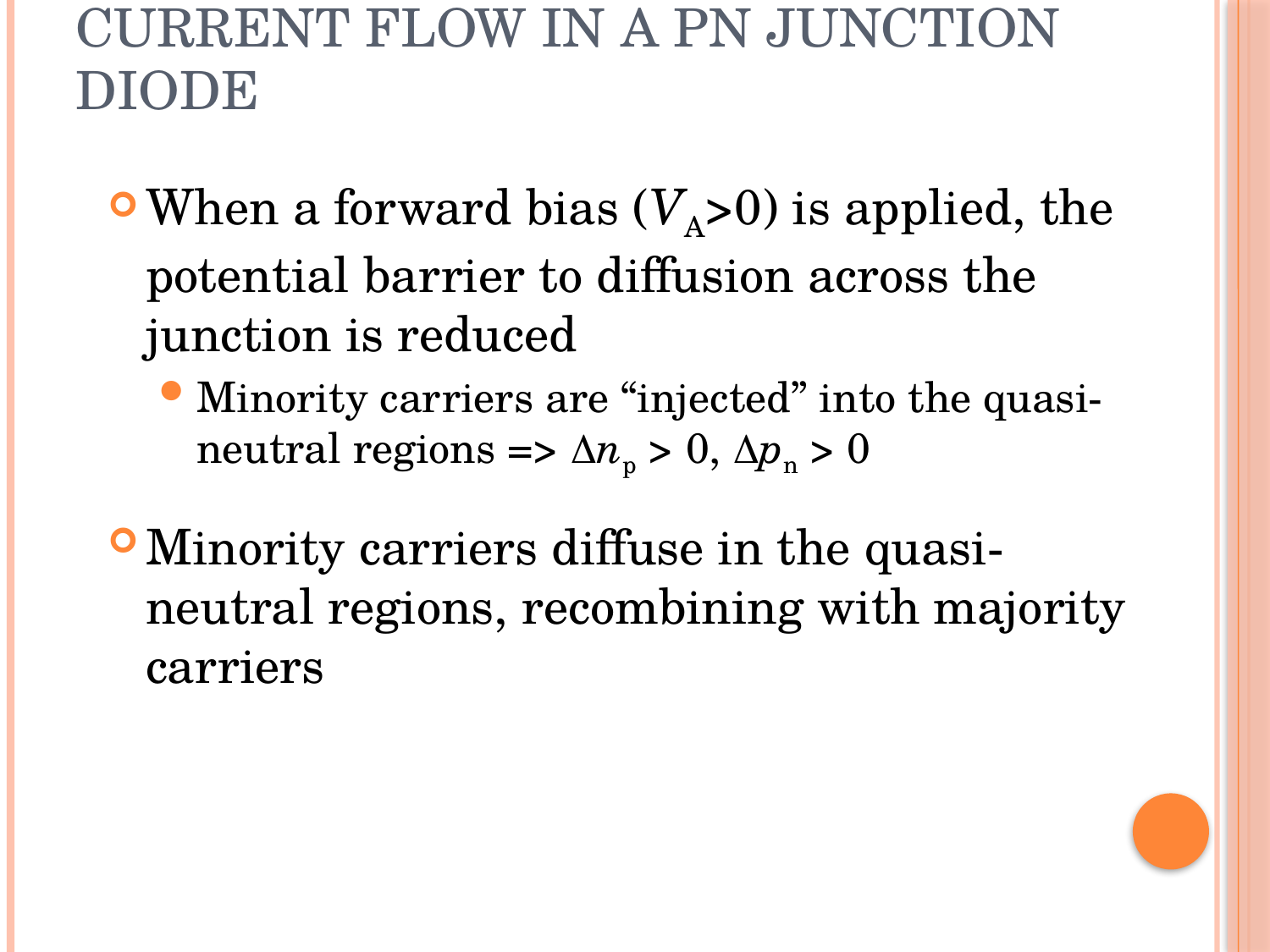

# Current Flow in a pn Junction Diode
When a forward bias (VA>0) is applied, the potential barrier to diffusion across the junction is reduced
Minority carriers are “injected” into the quasi-neutral regions => Δnp > 0, Δpn > 0
Minority carriers diffuse in the quasi-neutral regions, recombining with majority carriers